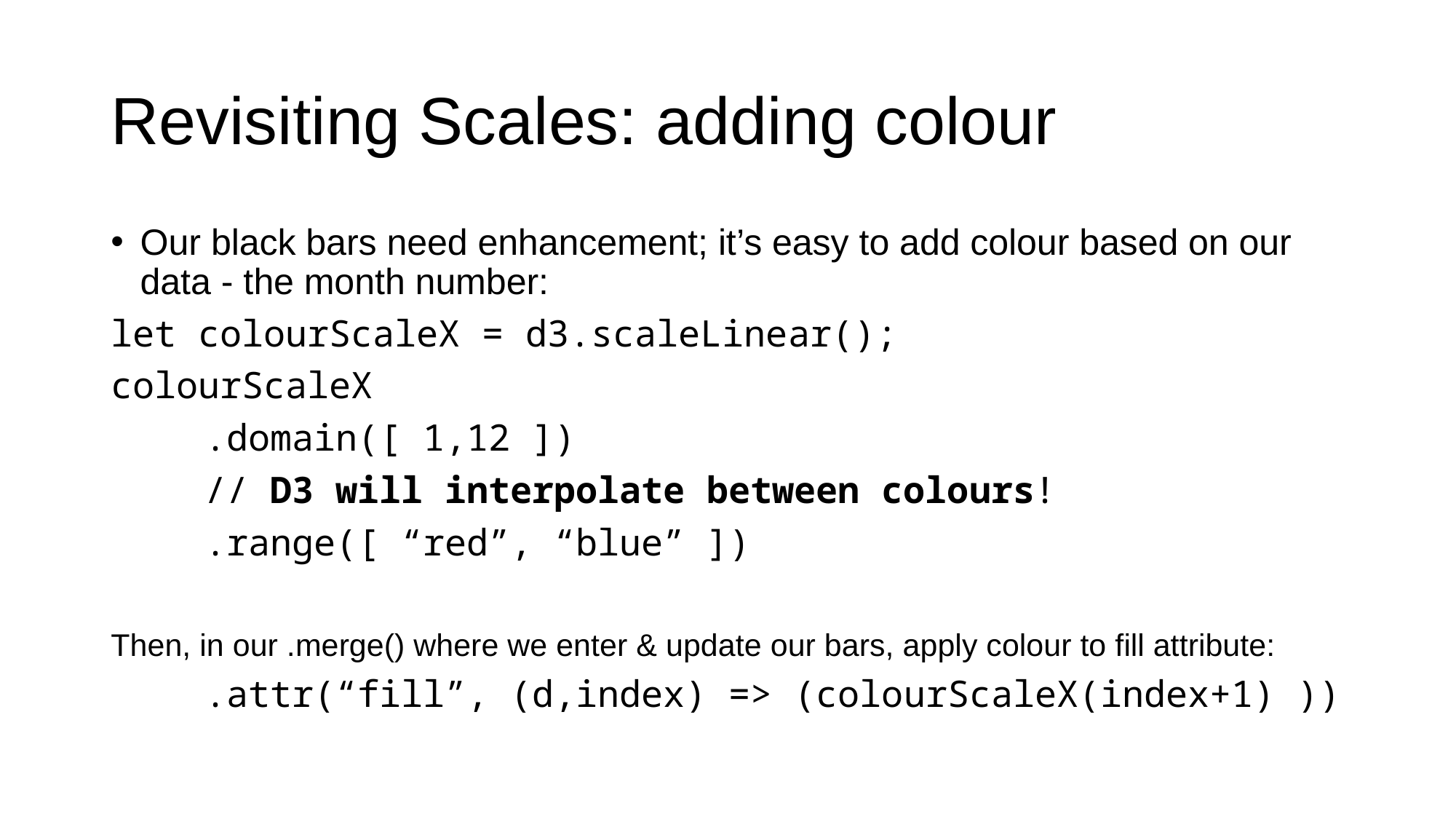

# Revisiting Scales: adding colour
Our black bars need enhancement; it’s easy to add colour based on our data - the month number:
let colourScaleX = d3.scaleLinear();
colourScaleX
	.domain([ 1,12 ])
	// D3 will interpolate between colours!
	.range([ “red”, “blue” ])

Then, in our .merge() where we enter & update our bars, apply colour to fill attribute:
	.attr(“fill”, (d,index) => (colourScaleX(index+1) ))